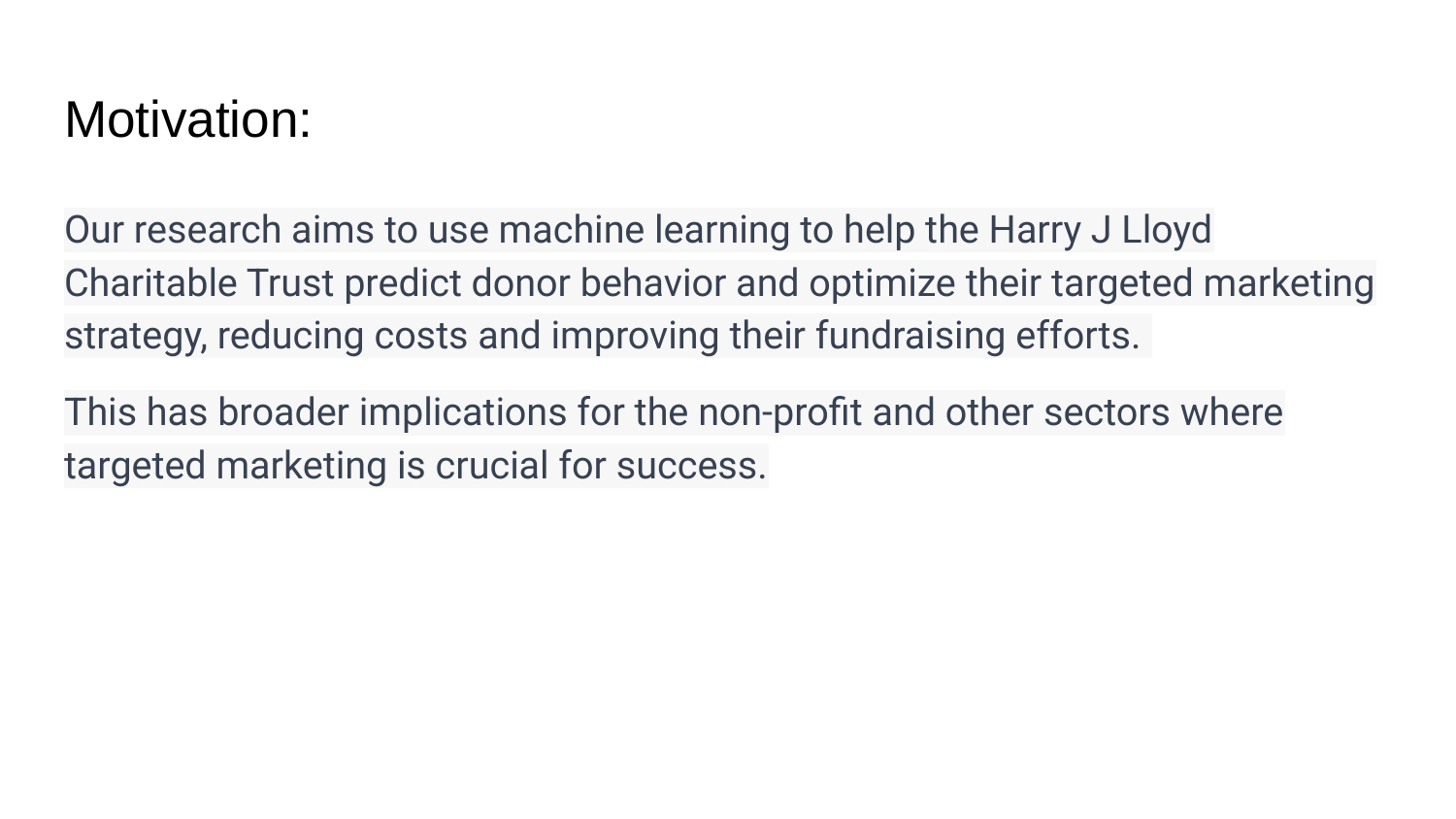

# Motivation:
Our research aims to use machine learning to help the Harry J Lloyd Charitable Trust predict donor behavior and optimize their targeted marketing strategy, reducing costs and improving their fundraising efforts.
This has broader implications for the non-profit and other sectors where targeted marketing is crucial for success.